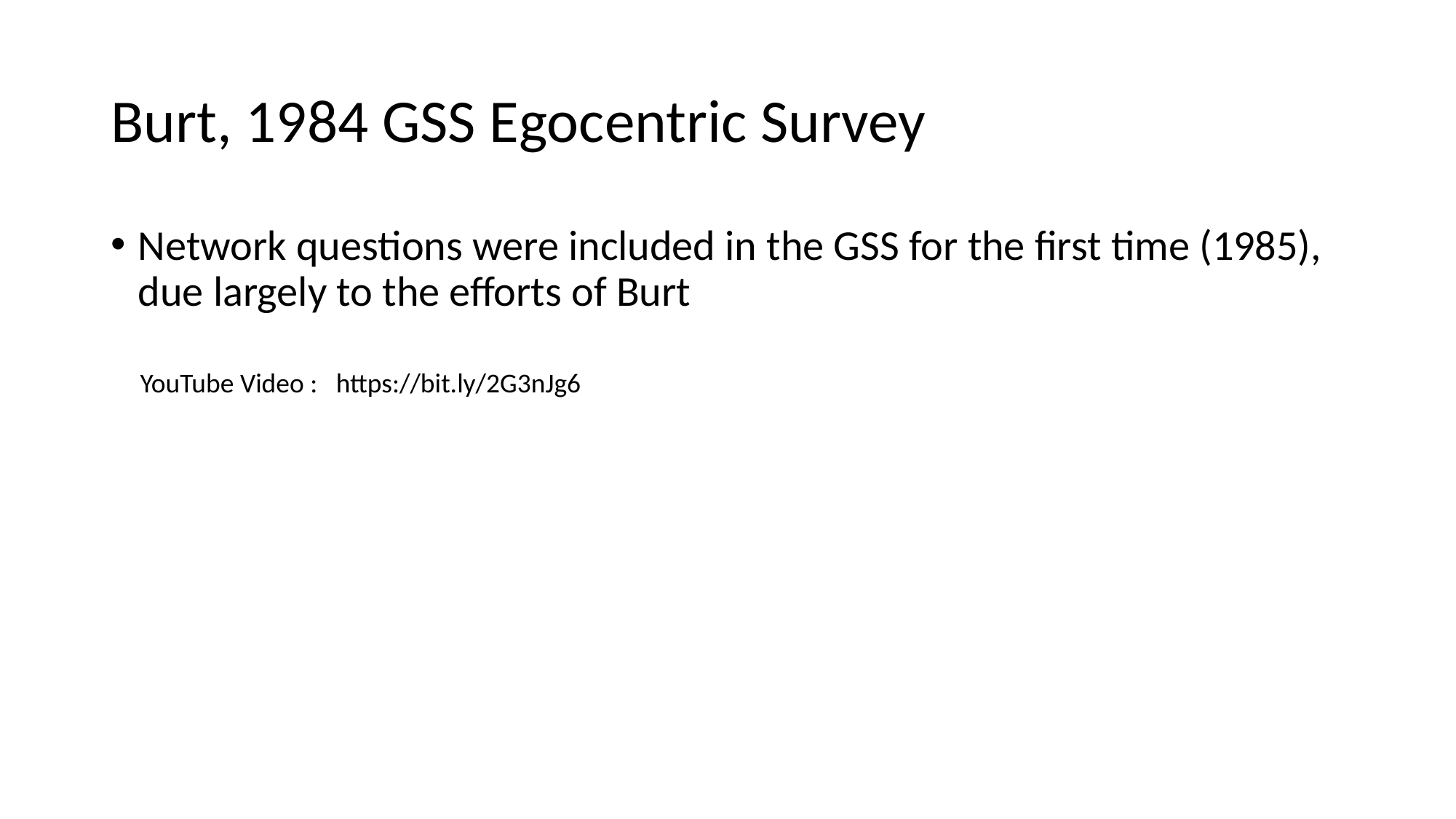

Burt, 1984 GSS Egocentric Survey
Network questions were included in the GSS for the first time (1985), due largely to the efforts of Burt
YouTube Video :   https://bit.ly/2G3nJg6